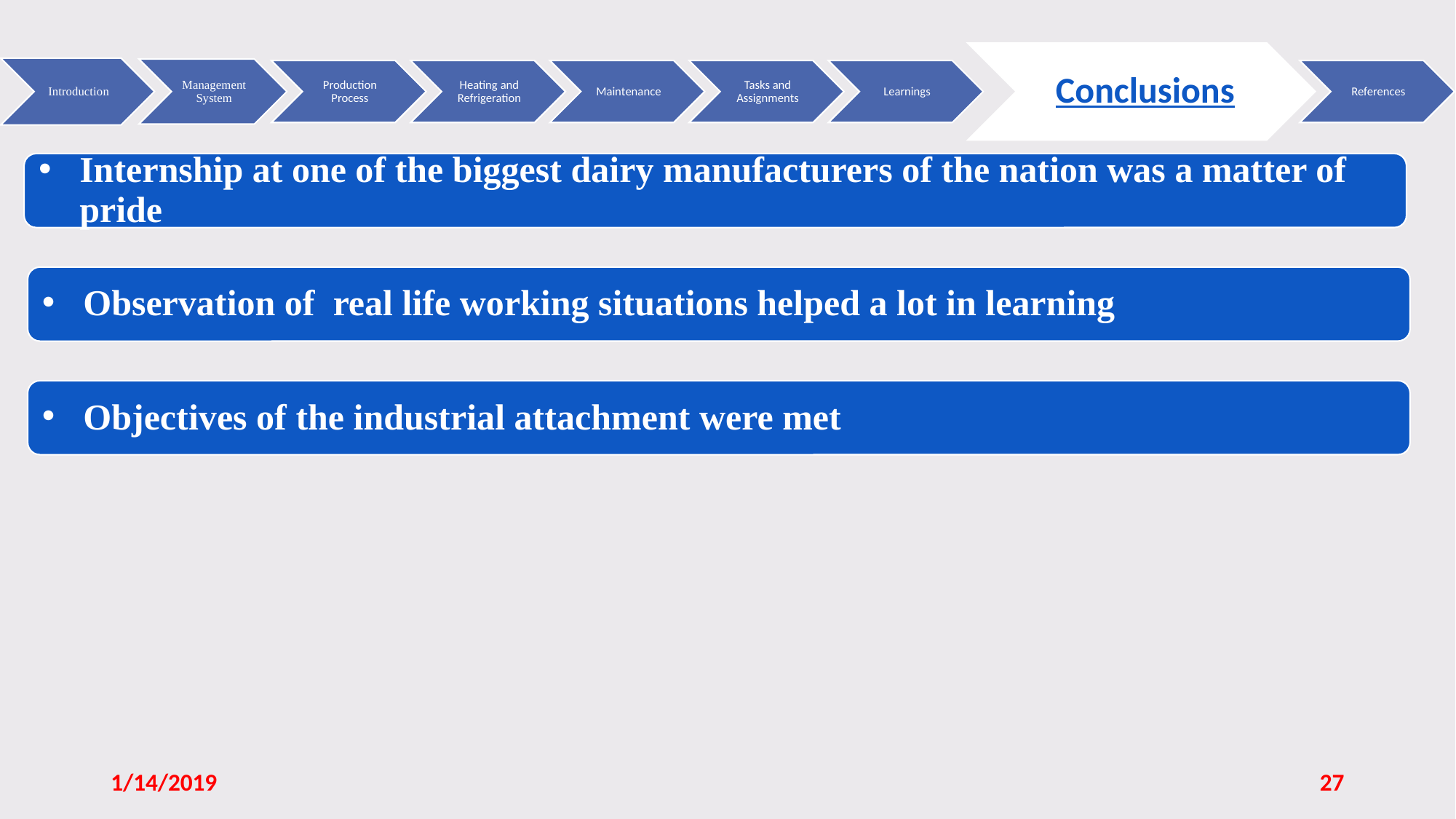

Internship at one of the biggest dairy manufacturers of the nation was a matter of pride

Observation of  real life working situations helped a lot in learning

Objectives of the industrial attachment were met
1/14/2019
27